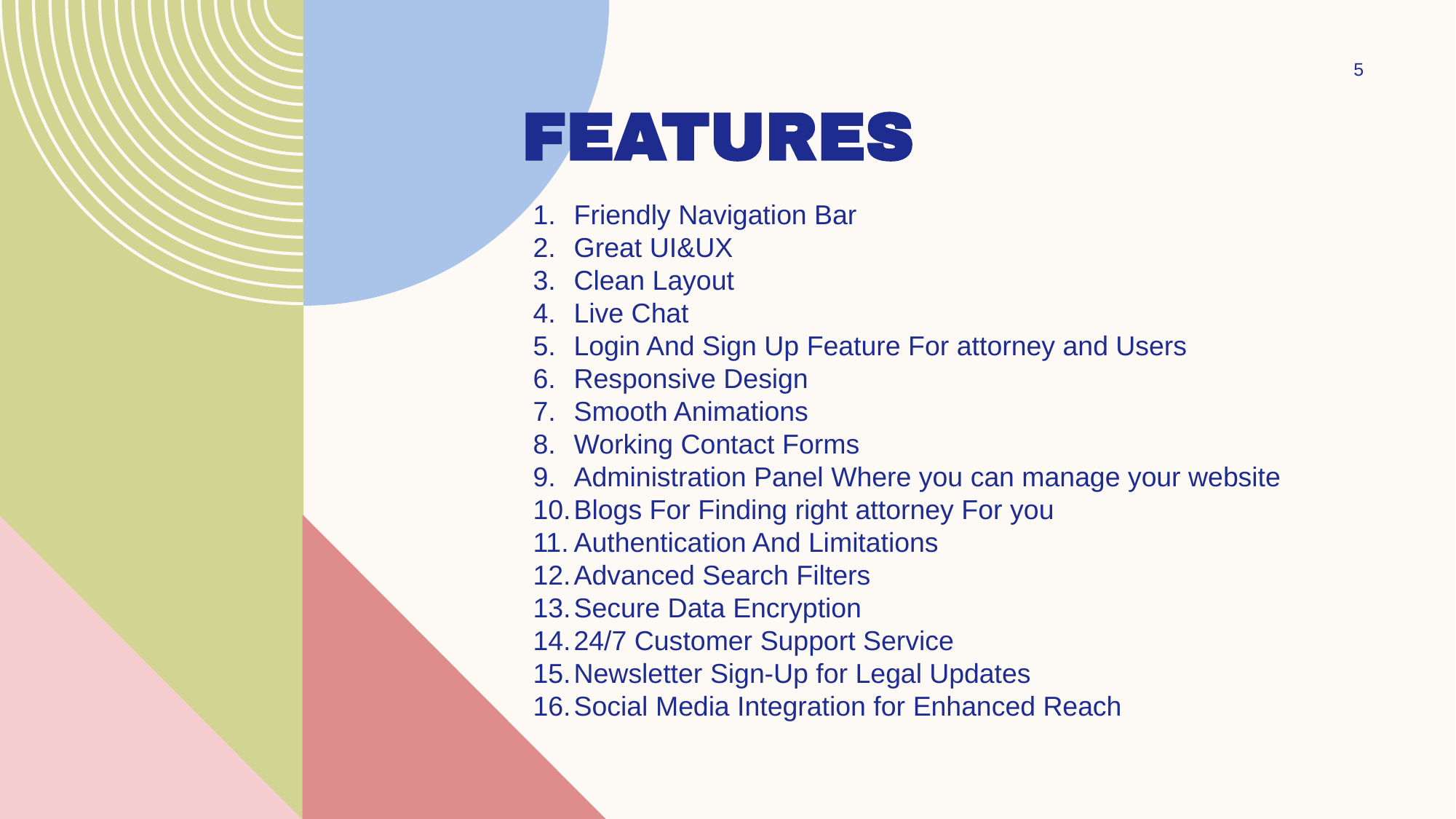

5
# Features
Friendly Navigation Bar
Great UI&UX
Clean Layout
Live Chat
Login And Sign Up Feature For attorney and Users
Responsive Design
Smooth Animations
Working Contact Forms
Administration Panel Where you can manage your website
Blogs For Finding right attorney For you
Authentication And Limitations
Advanced Search Filters
Secure Data Encryption
24/7 Customer Support Service
Newsletter Sign-Up for Legal Updates
Social Media Integration for Enhanced Reach